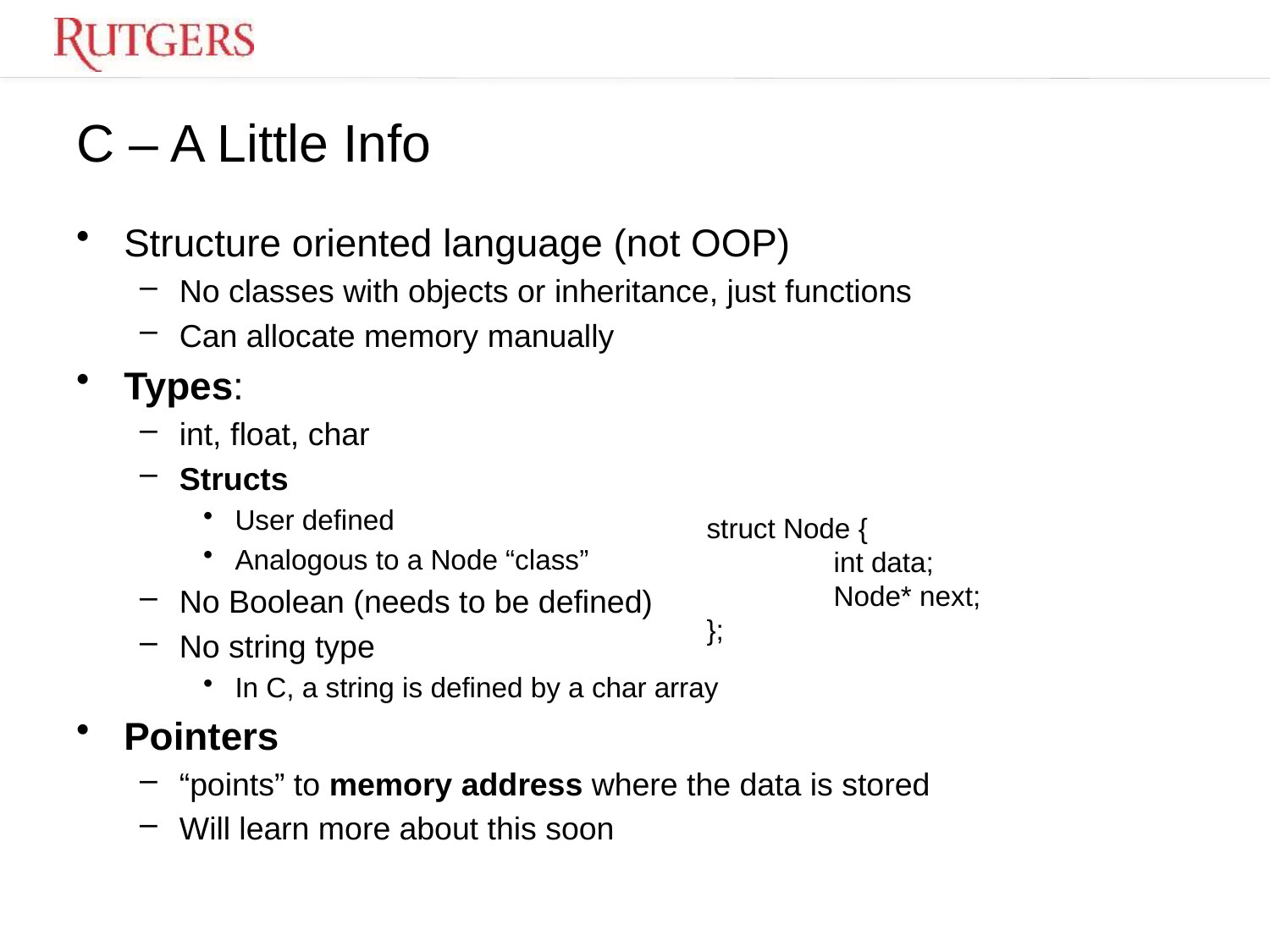

# C – A Little Info
Structure oriented language (not OOP)
No classes with objects or inheritance, just functions
Can allocate memory manually
Types:
int, float, char
Structs
User defined
Analogous to a Node “class”
No Boolean (needs to be defined)
No string type
In C, a string is defined by a char array
Pointers
“points” to memory address where the data is stored
Will learn more about this soon
struct Node {
	int data;
	Node* next;
};